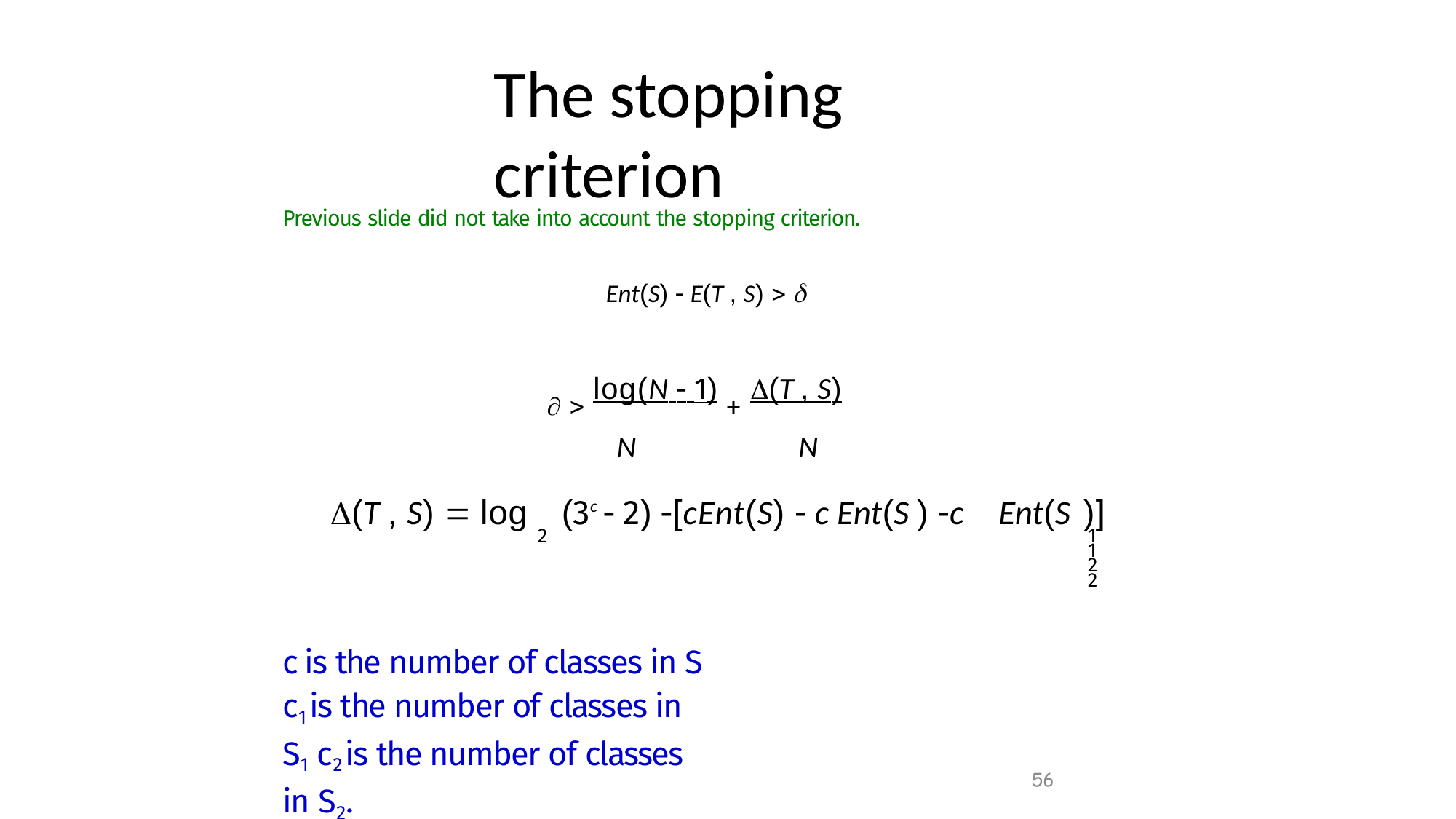

# The stopping criterion
Previous slide did not take into account the stopping criterion.

Ent(S) − E(T , S) > δ

∂ > log(N − 1) + Δ(T , S)
N	N

Δ(T , S) = log	(3c  − 2) −[cEnt(S) − c Ent(S ) −c	Ent(S )]
2	1	1	2	2

c is the number of classes in S  c1 is the number of classes in S1  c2 is the number of classes in S2.
This is called the Minimum Description Length Principle (MDLP)
56